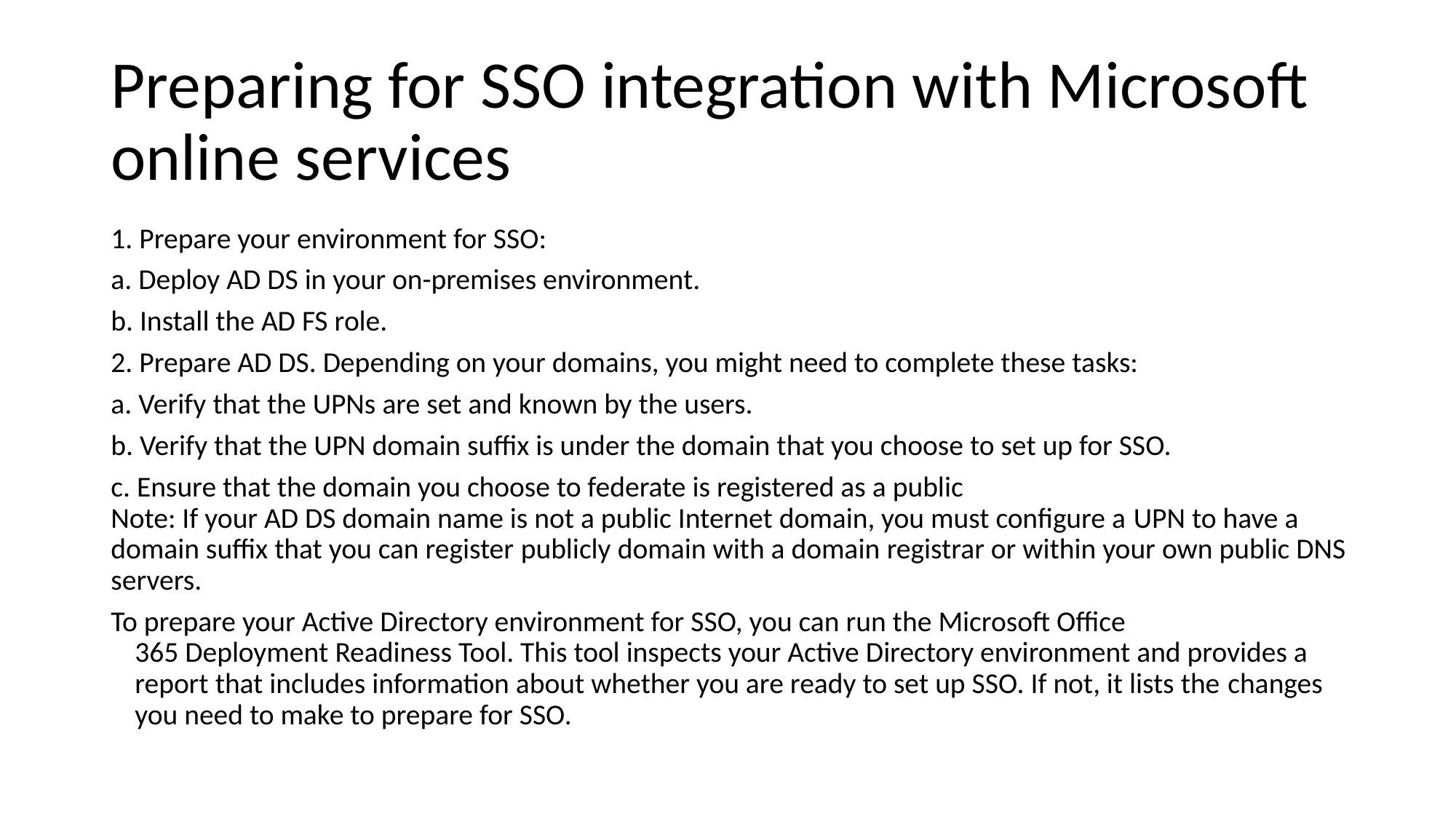

# Preparing for SSO integration with Microsoft online services
1. Prepare your environment for SSO:
a. Deploy AD DS in your on-premises environment.
b. Install the AD FS role.
2. Prepare AD DS. Depending on your domains, you might need to complete these tasks:
a. Verify that the UPNs are set and known by the users.
b. Verify that the UPN domain suffix is under the domain that you choose to set up for SSO.
c. Ensure that the domain you choose to federate is registered as a public
Note: If your AD DS domain name is not a public Internet domain, you must configure a UPN to have a domain suffix that you can register publicly domain with a domain registrar or within your own public DNS servers.
To prepare your Active Directory environment for SSO, you can run the Microsoft Office 365 Deployment Readiness Tool. This tool inspects your Active Directory environment and provides a report that includes information about whether you are ready to set up SSO. If not, it lists the changes you need to make to prepare for SSO.